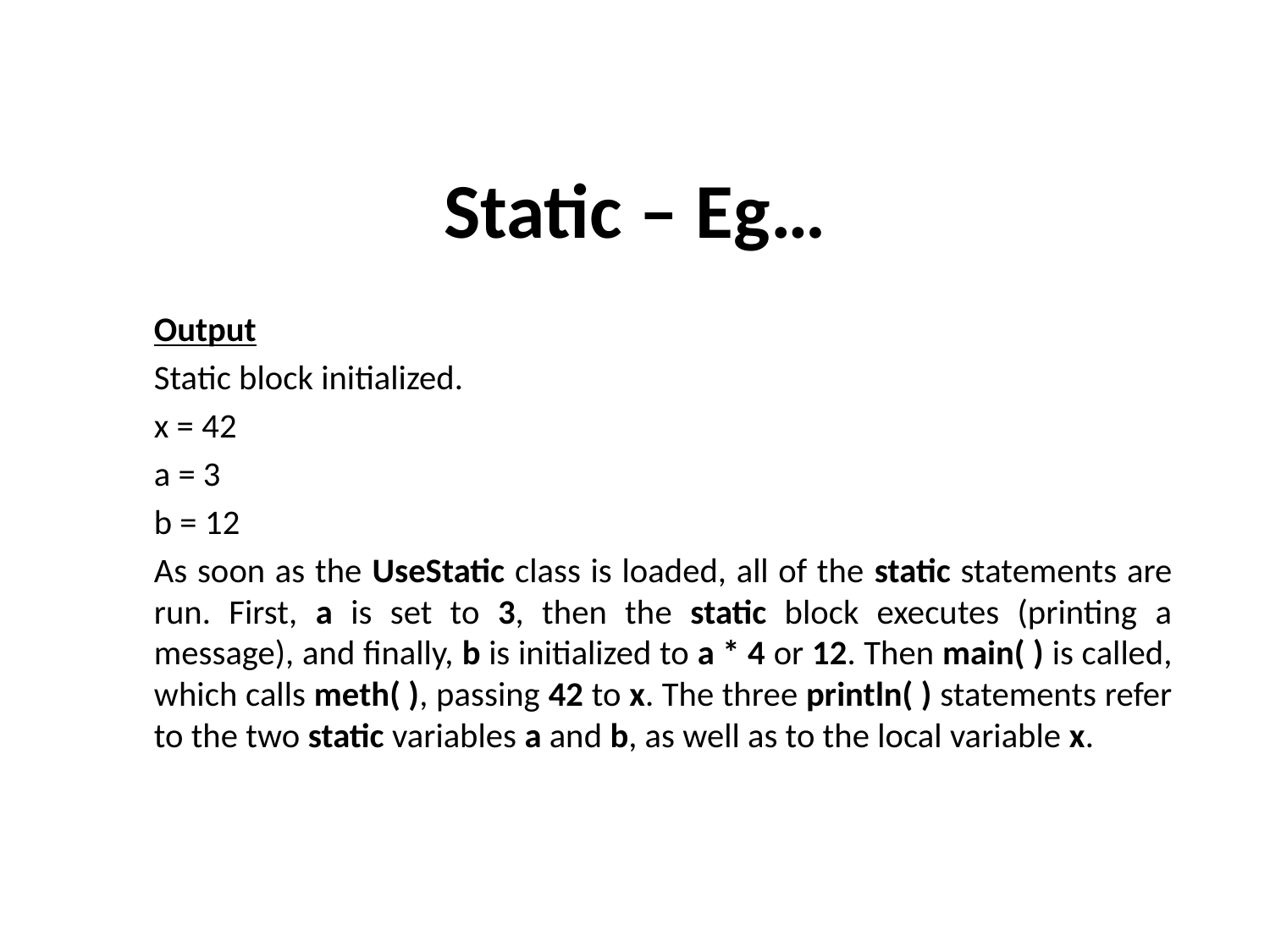

# Static – Eg…
Output
Static block initialized.
x = 42
a = 3
b = 12
As soon as the UseStatic class is loaded, all of the static statements are run. First, a is set to 3, then the static block executes (printing a message), and finally, b is initialized to a * 4 or 12. Then main( ) is called, which calls meth( ), passing 42 to x. The three println( ) statements refer to the two static variables a and b, as well as to the local variable x.